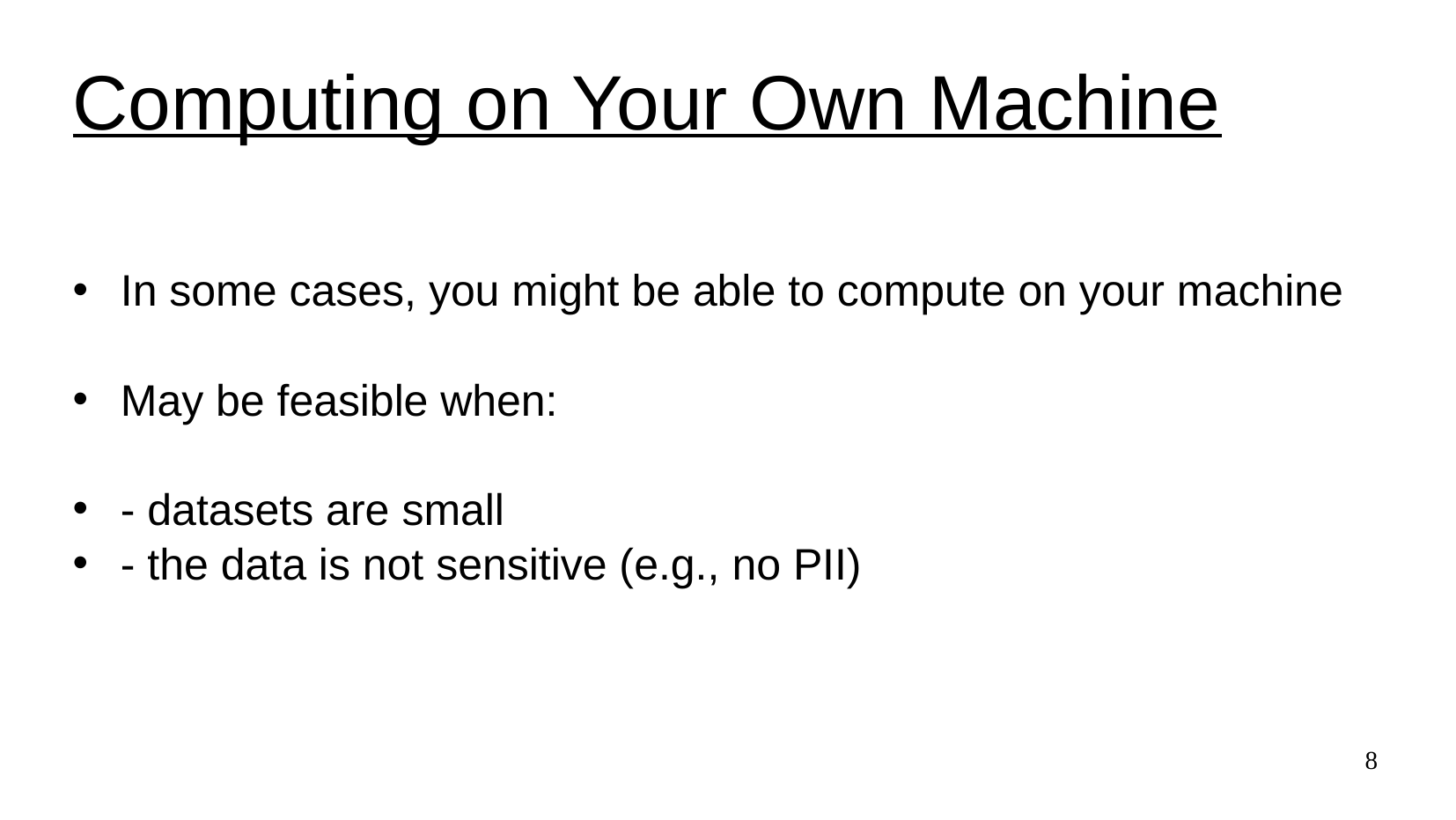

# Computing on Your Own Machine
In some cases, you might be able to compute on your machine

May be feasible when:

- datasets are small
- the data is not sensitive (e.g., no PII)

8